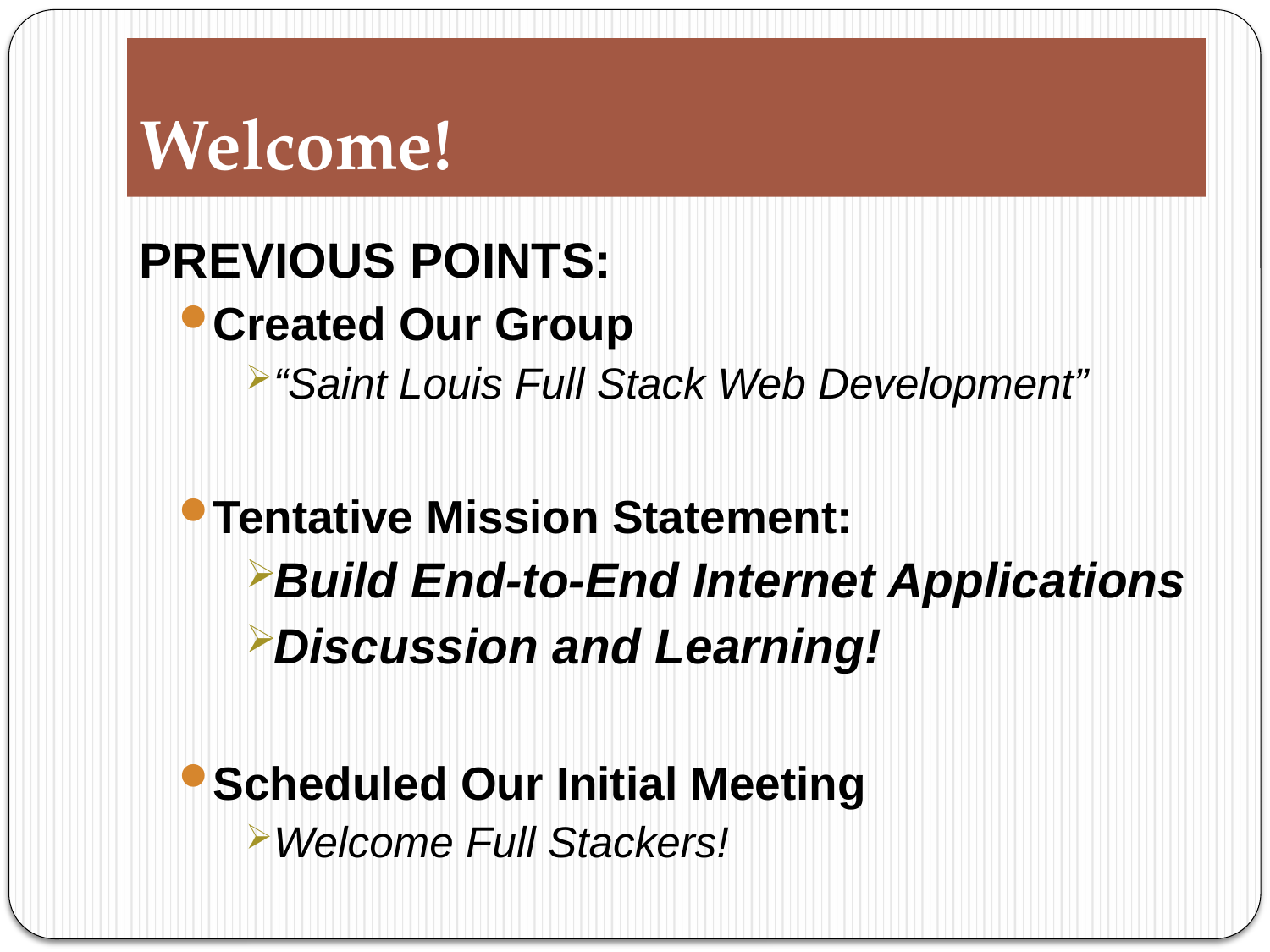

# Welcome!
PREVIOUS POINTS:
Created Our Group
“Saint Louis Full Stack Web Development”

Tentative Mission Statement:
Build End-to-End Internet Applications
Discussion and Learning!

Scheduled Our Initial Meeting
Welcome Full Stackers!